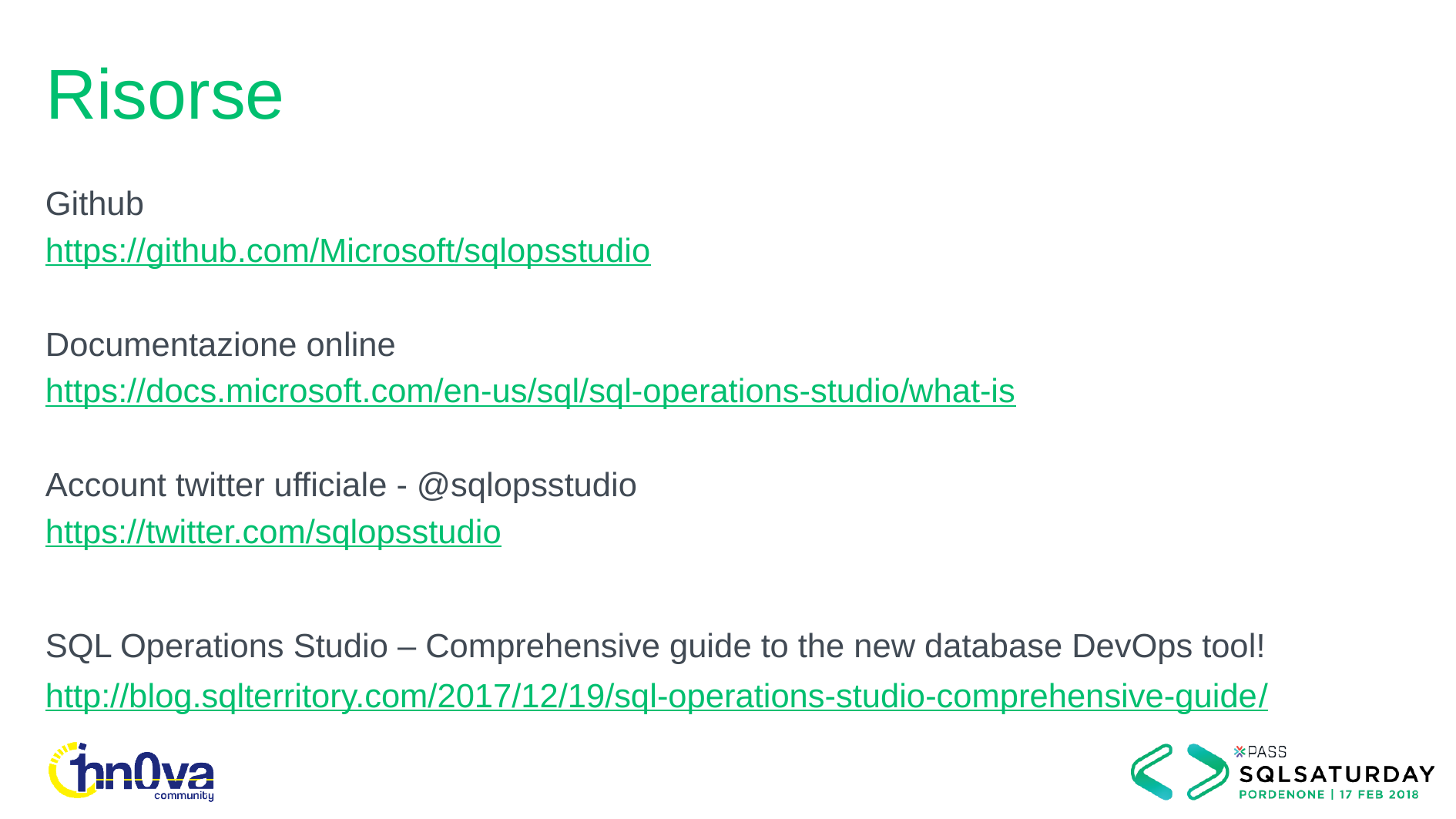

# Risorse
Github
https://github.com/Microsoft/sqlopsstudio

Documentazione online
https://docs.microsoft.com/en-us/sql/sql-operations-studio/what-is

Account twitter ufficiale - @sqlopsstudio
https://twitter.com/sqlopsstudio

SQL Operations Studio – Comprehensive guide to the new database DevOps tool!
http://blog.sqlterritory.com/2017/12/19/sql-operations-studio-comprehensive-guide/